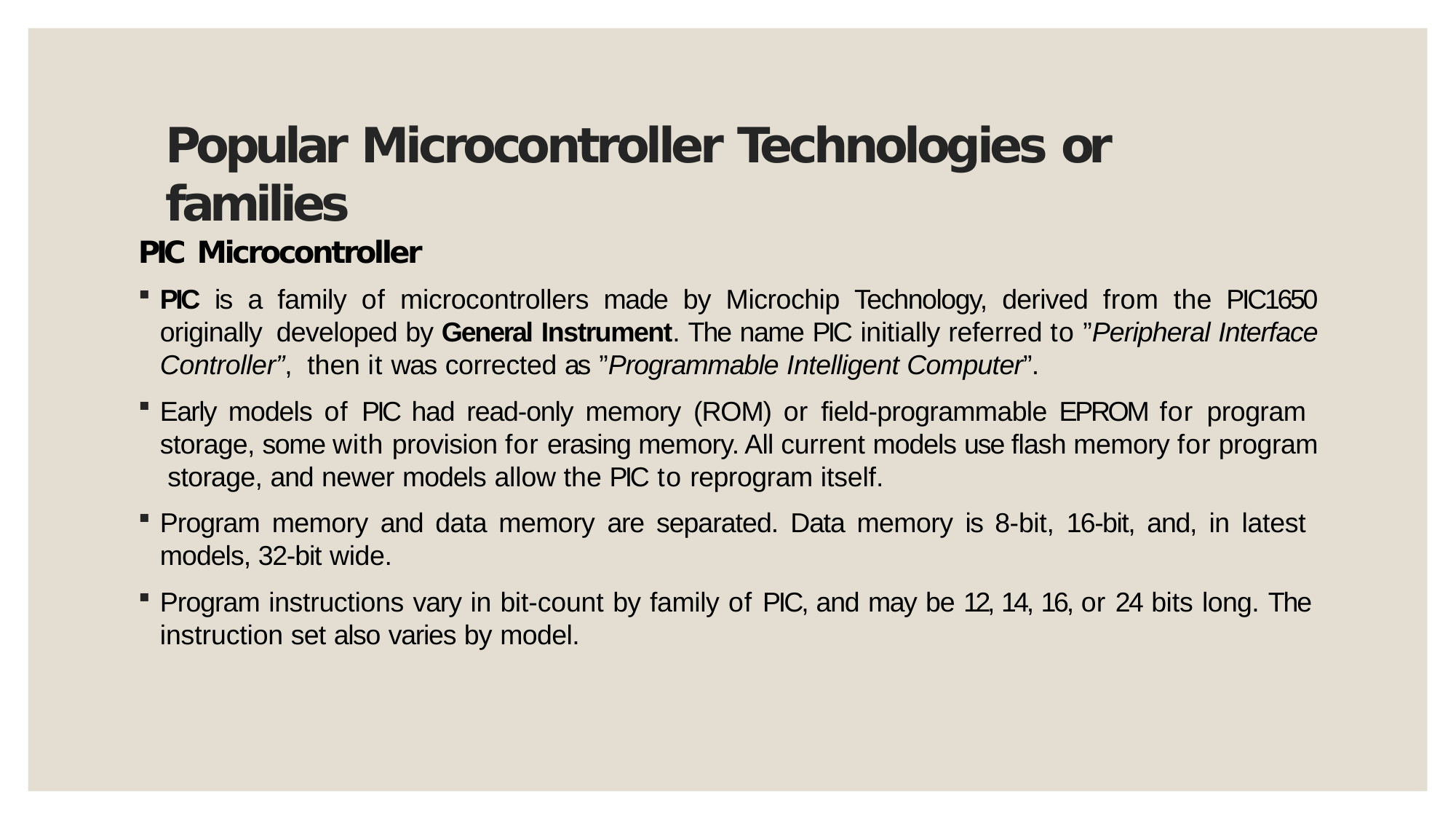

# Popular Microcontroller Technologies or families
PIC Microcontroller
PIC is a family of microcontrollers made by Microchip Technology, derived from the PIC1650 originally  developed by General Instrument. The name PIC initially referred to ”Peripheral Interface Controller”,  then it was corrected as ”Programmable Intelligent Computer”.
Early models of PIC had read-only memory (ROM) or field-programmable EPROM for program  storage, some with provision for erasing memory. All current models use flash memory for program  storage, and newer models allow the PIC to reprogram itself.
Program memory and data memory are separated. Data memory is 8-bit, 16-bit, and, in latest  models, 32-bit wide.
Program instructions vary in bit-count by family of PIC, and may be 12, 14, 16, or 24 bits long. The  instruction set also varies by model.